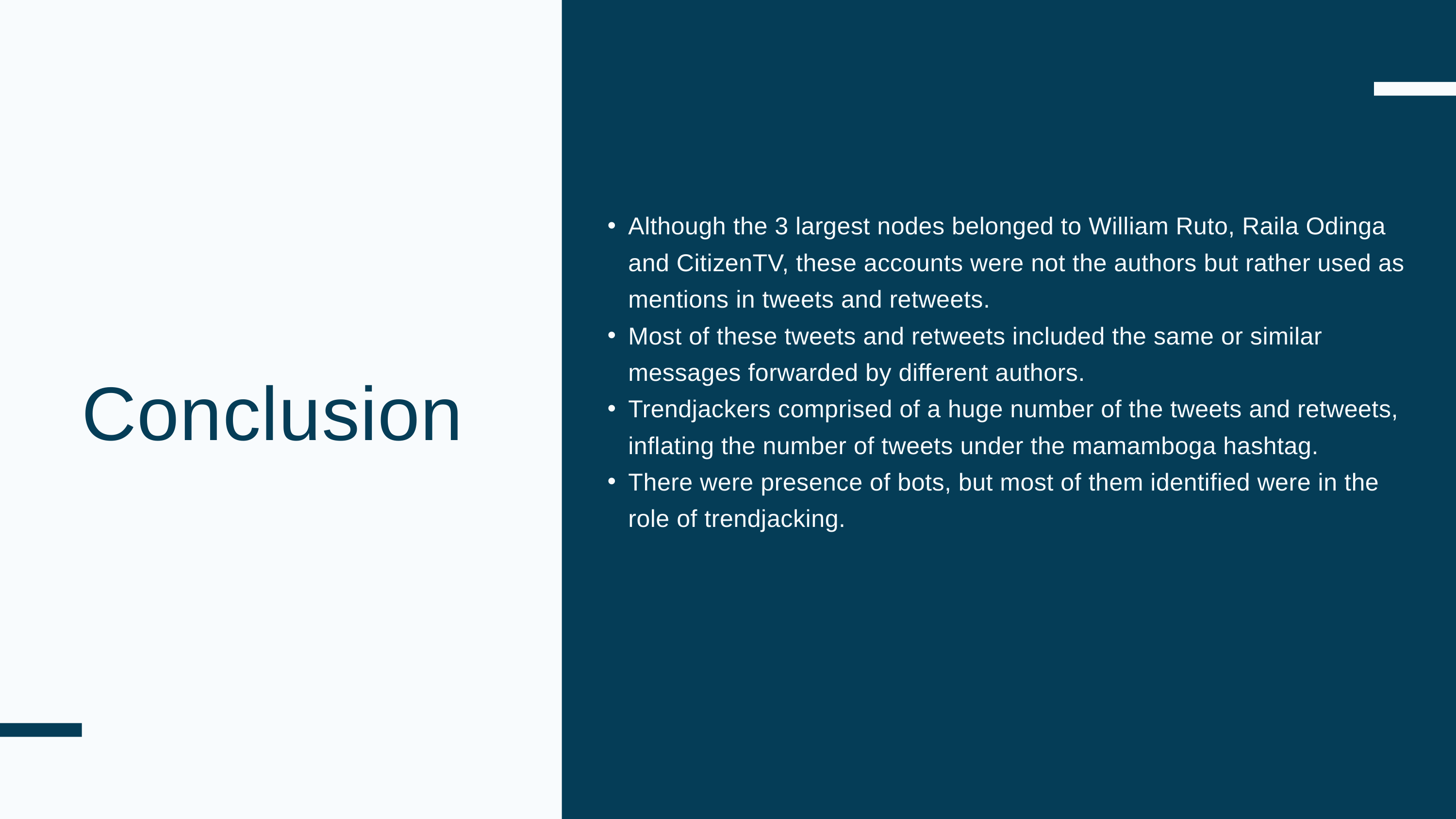

Although the 3 largest nodes belonged to William Ruto, Raila Odinga and CitizenTV, these accounts were not the authors but rather used as mentions in tweets and retweets.
Most of these tweets and retweets included the same or similar messages forwarded by different authors.
Trendjackers comprised of a huge number of the tweets and retweets, inflating the number of tweets under the mamamboga hashtag.
There were presence of bots, but most of them identified were in the role of trendjacking.
Conclusion